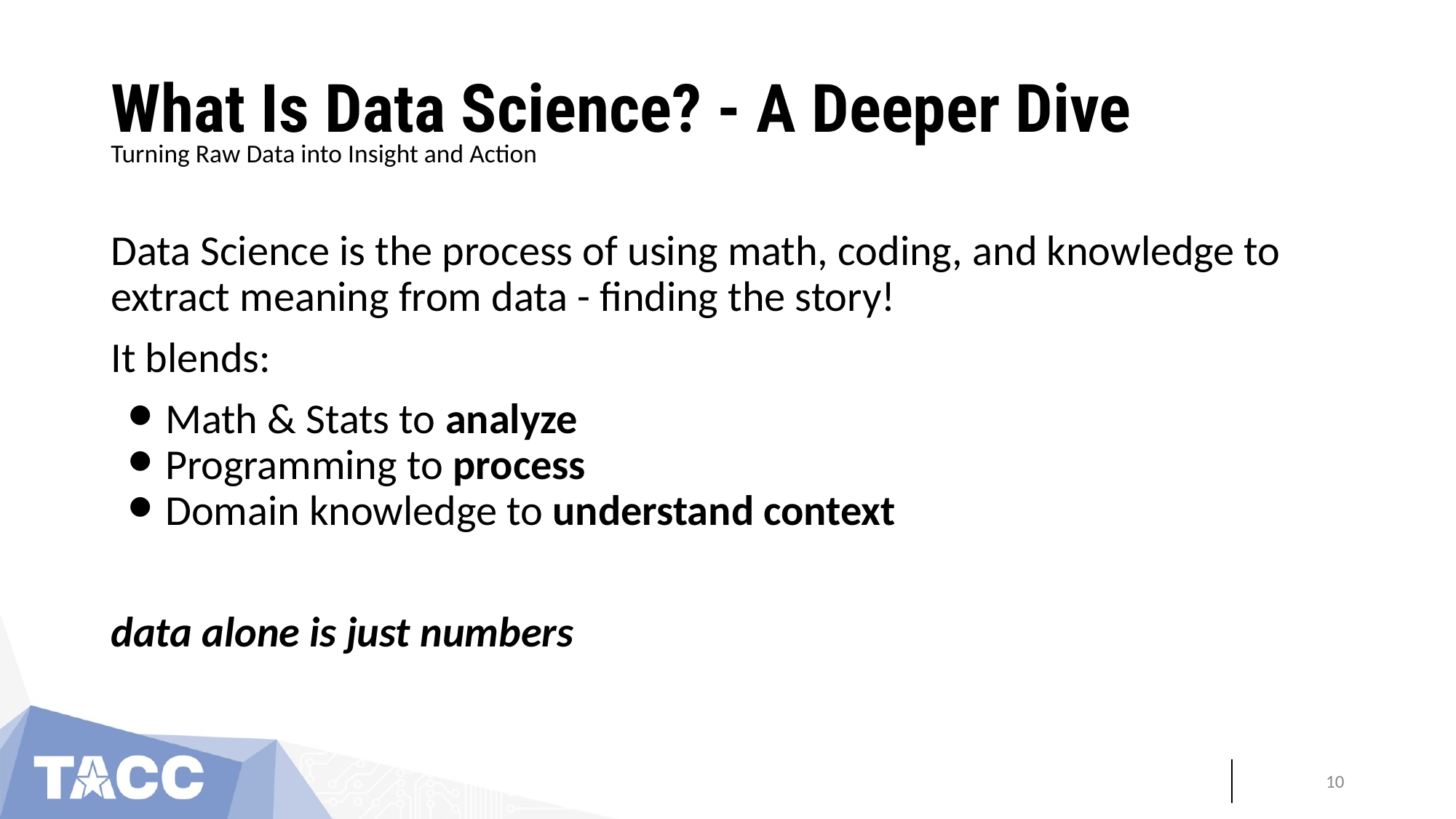

# What Is Data Science? - A Deeper Dive
Turning Raw Data into Insight and Action
Data Science is the process of using math, coding, and knowledge to extract meaning from data - finding the story!
It blends:
Math & Stats to analyze
Programming to process
Domain knowledge to understand context

data alone is just numbers
10